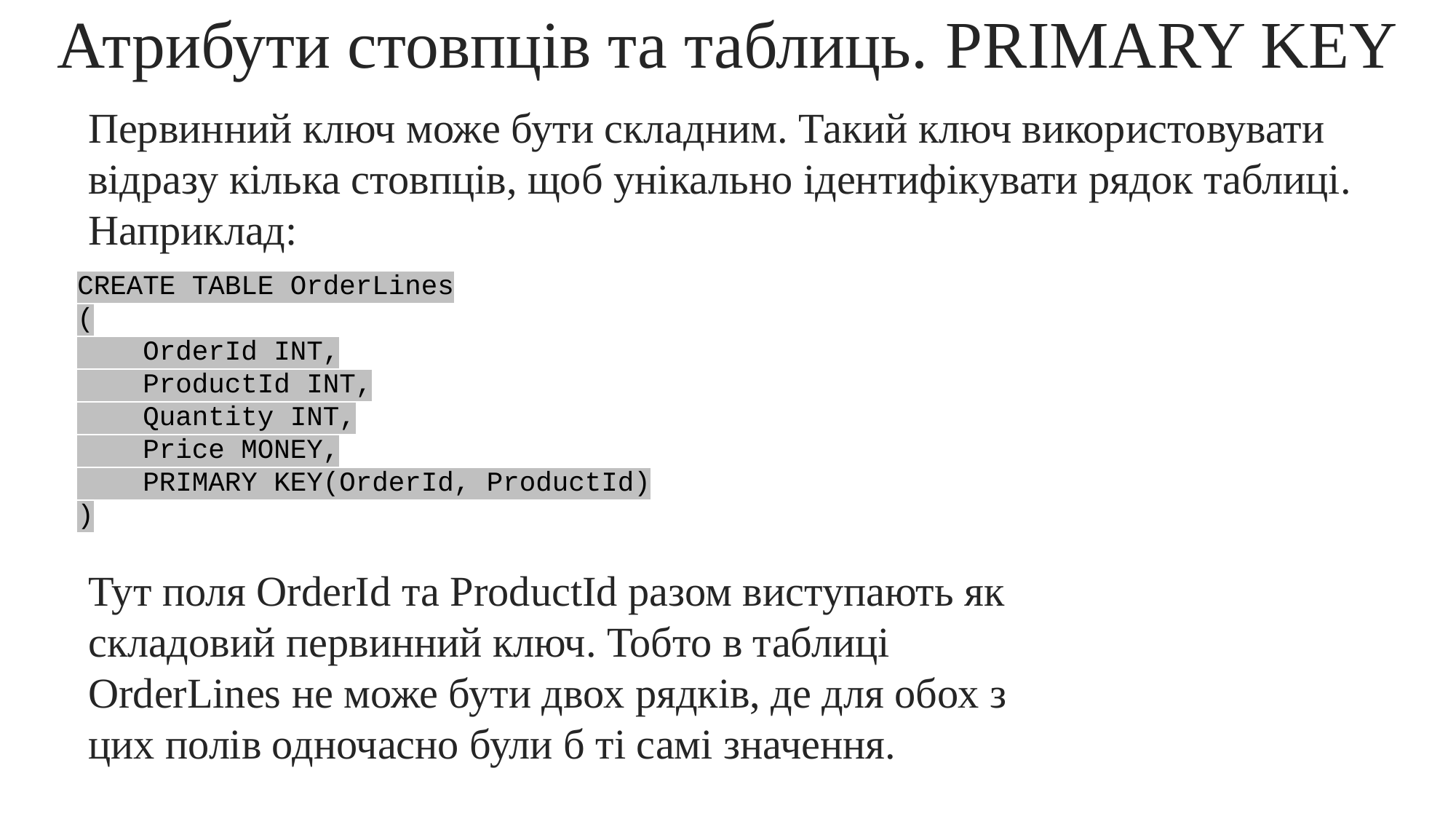

Атрибути стовпців та таблиць. PRIMARY KEY
Первинний ключ може бути складним. Такий ключ використовувати відразу кілька стовпців, щоб унікально ідентифікувати рядок таблиці. Наприклад:
CREATE TABLE OrderLines
(
    OrderId INT,
    ProductId INT,
    Quantity INT,
    Price MONEY,
    PRIMARY KEY(OrderId, ProductId)
)
Тут поля OrderId та ProductId разом виступають як складовий первинний ключ. Тобто в таблиці OrderLines не може бути двох рядків, де для обох з цих полів одночасно були б ті самі значення.